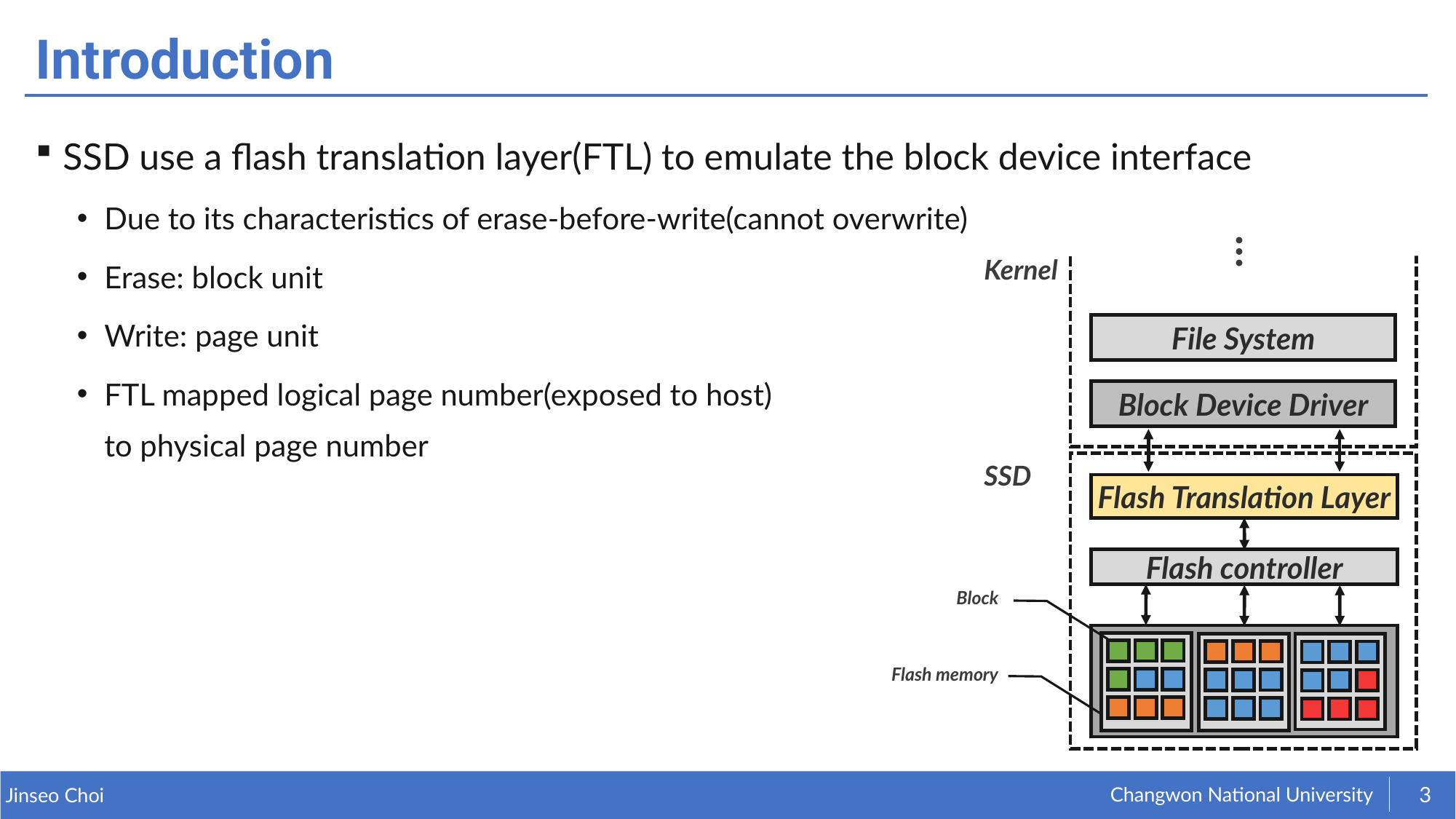

# Introduction
SSD use a flash translation layer(FTL) to emulate the block device interface
Due to its characteristics of erase-before-write(cannot overwrite)
Erase: block unit
Write: page unit
FTL mapped logical page number(exposed to host)
to physical page number

…

Kernel

File System
Block Device Driver

SSD
Flash Translation Layer
Flash controller
Block

Flash memory

3